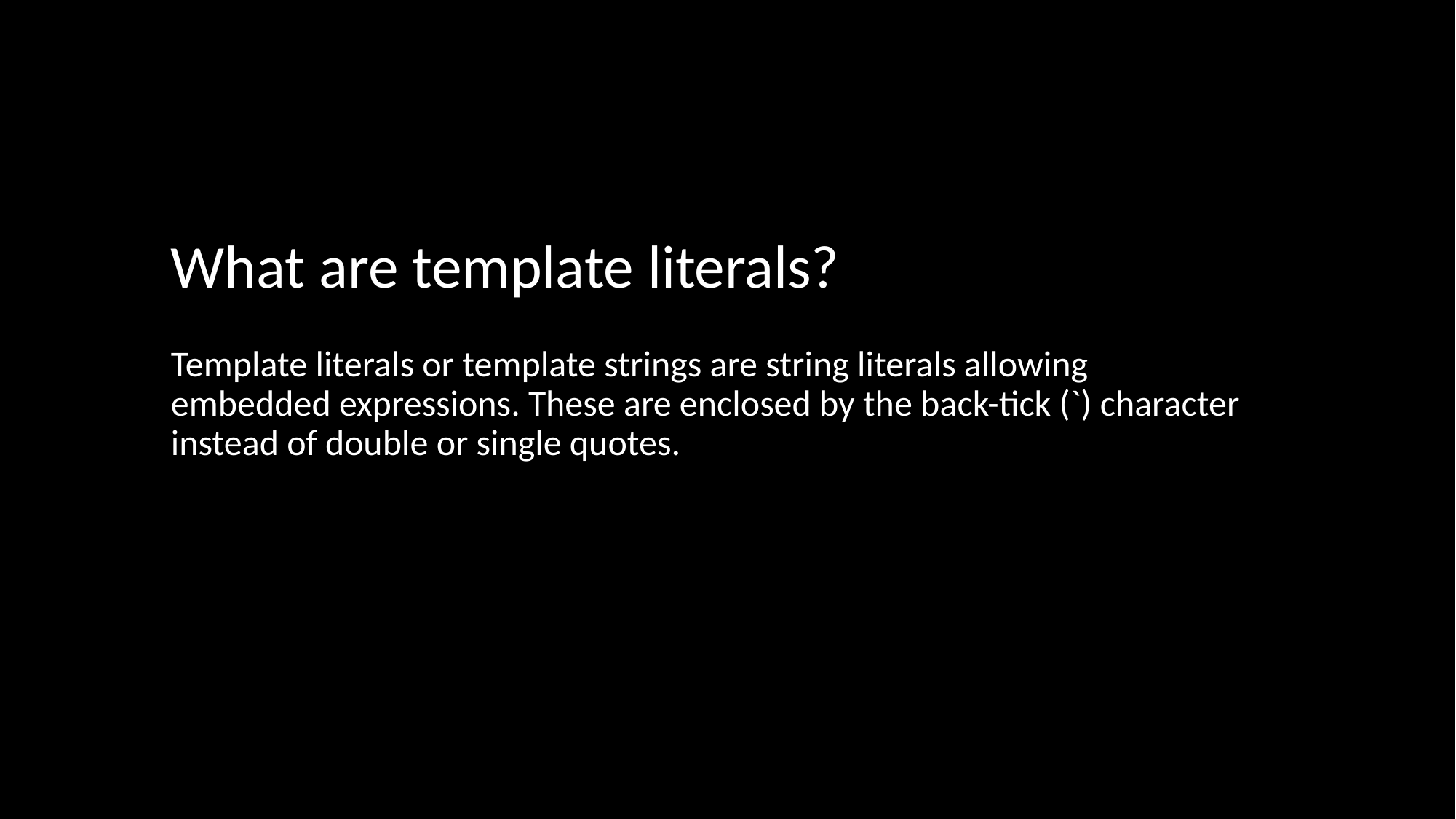

# What are template literals?
Template literals or template strings are string literals allowing embedded expressions. These are enclosed by the back-tick (`) character instead of double or single quotes.